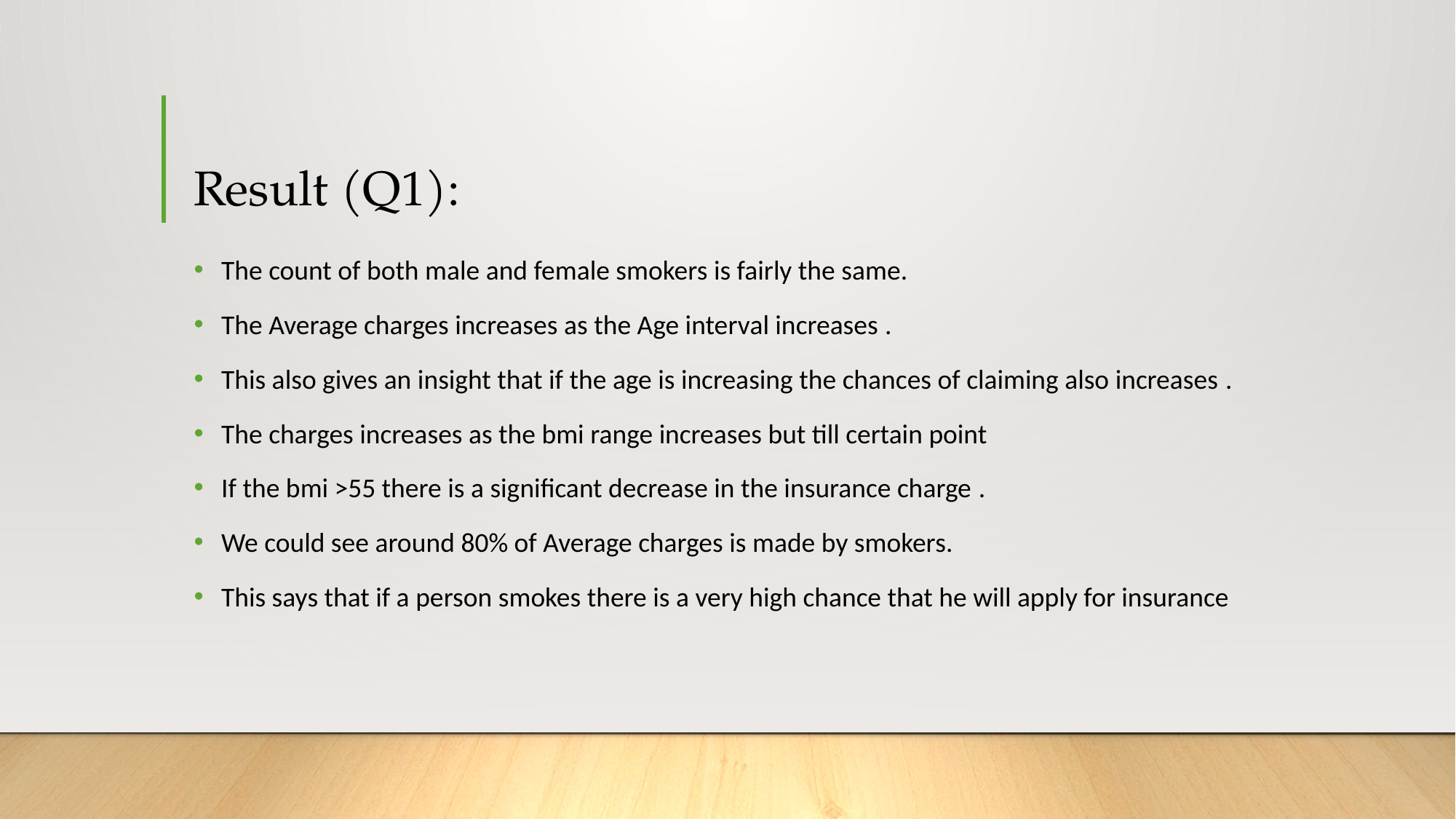

# Result (Q1):
The count of both male and female smokers is fairly the same.
The Average charges increases as the Age interval increases .
This also gives an insight that if the age is increasing the chances of claiming also increases .
The charges increases as the bmi range increases but till certain point
If the bmi >55 there is a significant decrease in the insurance charge .
We could see around 80% of Average charges is made by smokers.
This says that if a person smokes there is a very high chance that he will apply for insurance